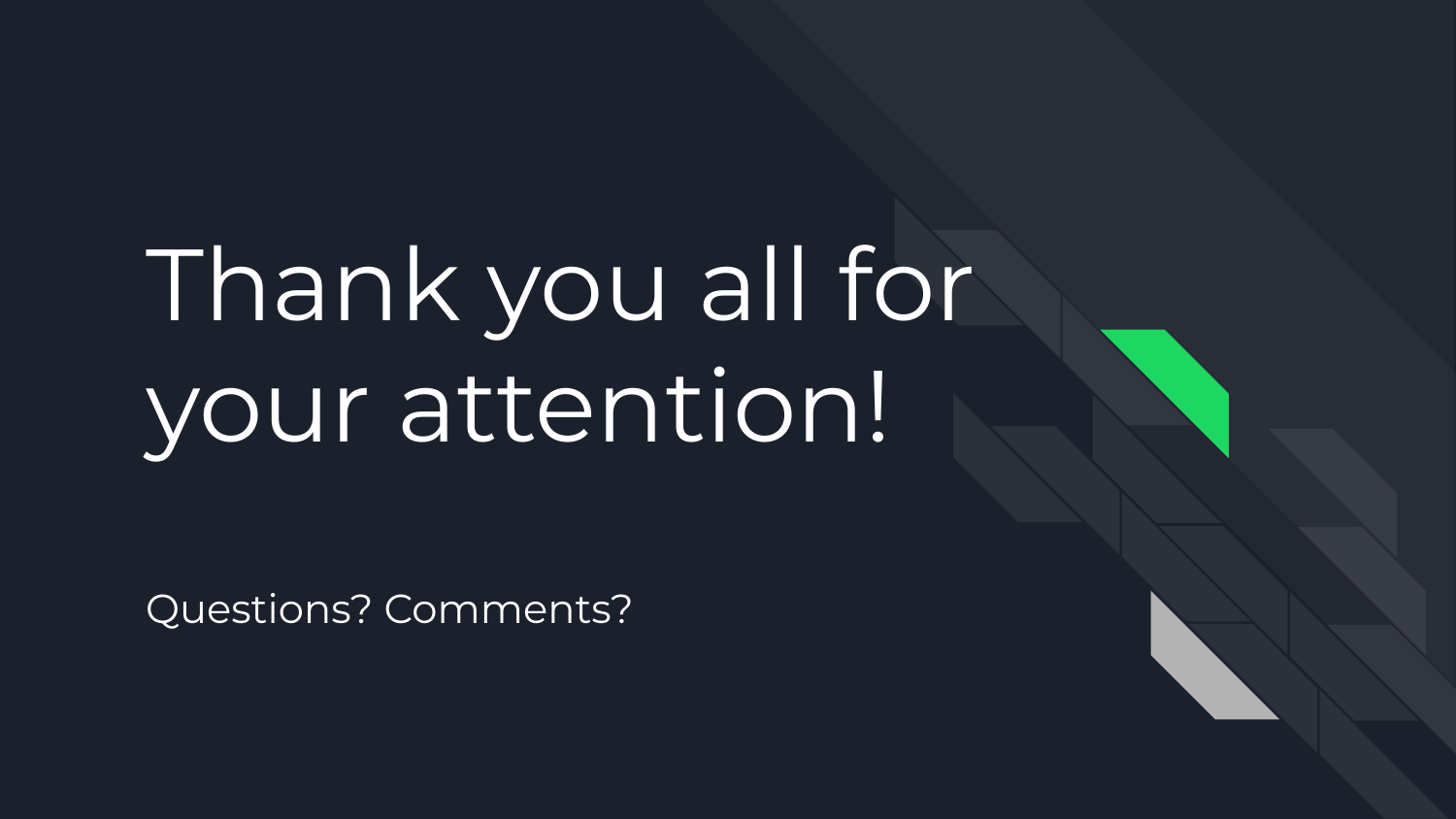

# Thank you all for your attention!

Questions? Comments?